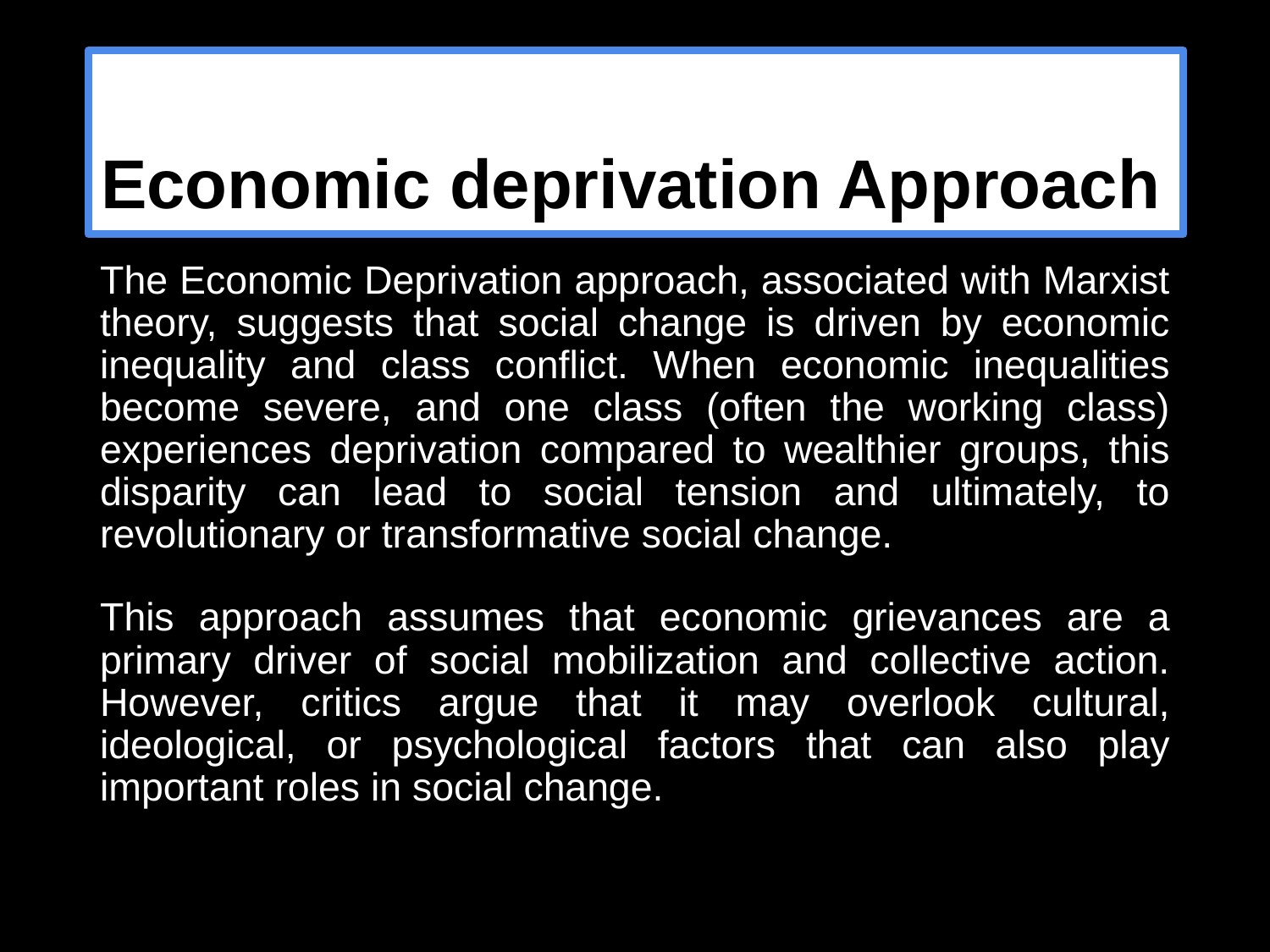

Economic deprivation Approach

#
The Economic Deprivation approach, associated with Marxist theory, suggests that social change is driven by economic inequality and class conflict. When economic inequalities become severe, and one class (often the working class) experiences deprivation compared to wealthier groups, this disparity can lead to social tension and ultimately, to revolutionary or transformative social change.

This approach assumes that economic grievances are a primary driver of social mobilization and collective action. However, critics argue that it may overlook cultural, ideological, or psychological factors that can also play important roles in social change.